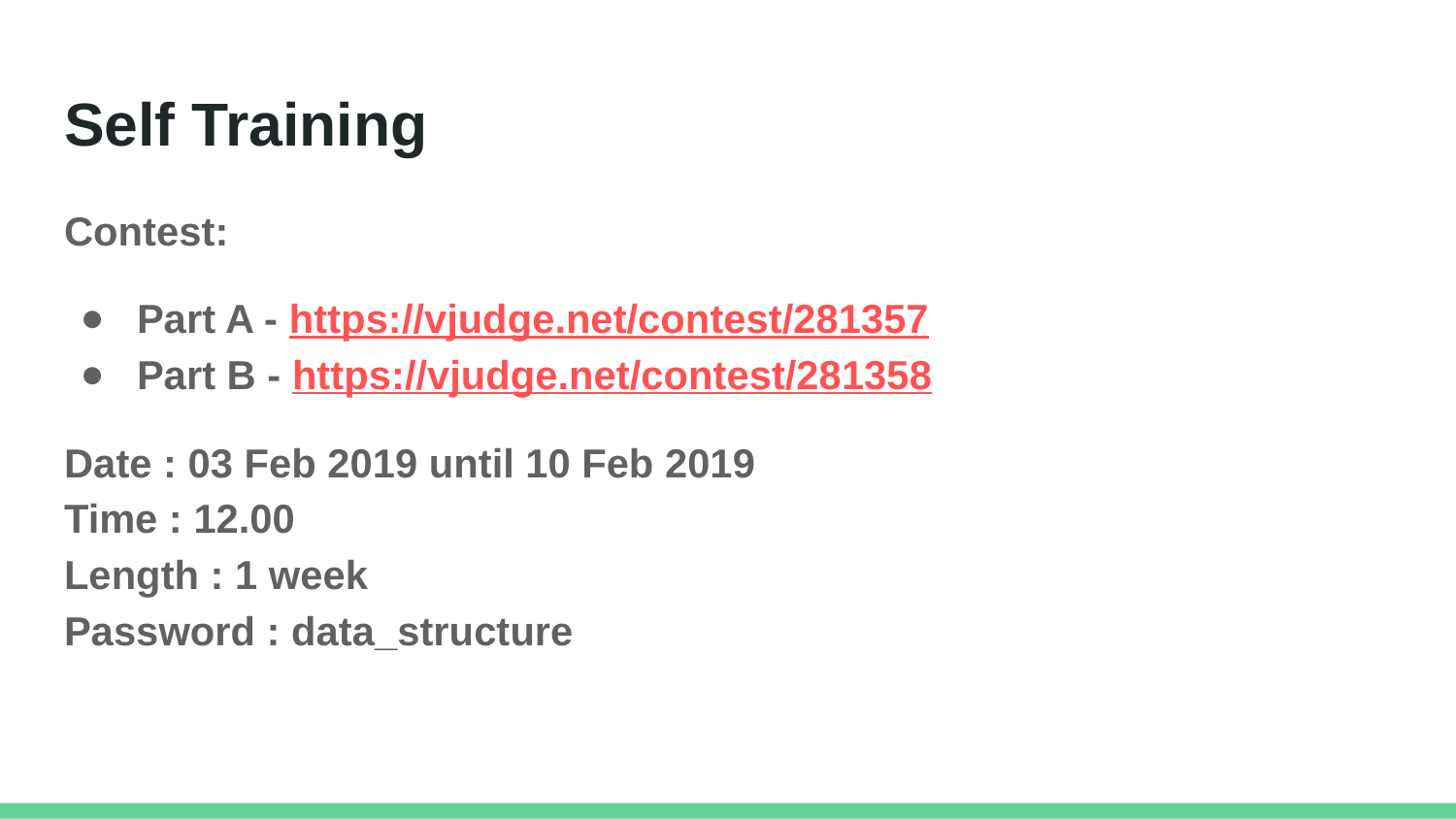

# Self Training
Contest:
Part A - https://vjudge.net/contest/281357
Part B - https://vjudge.net/contest/281358
Date : 03 Feb 2019 until 10 Feb 2019
Time : 12.00
Length : 1 week
Password : data_structure